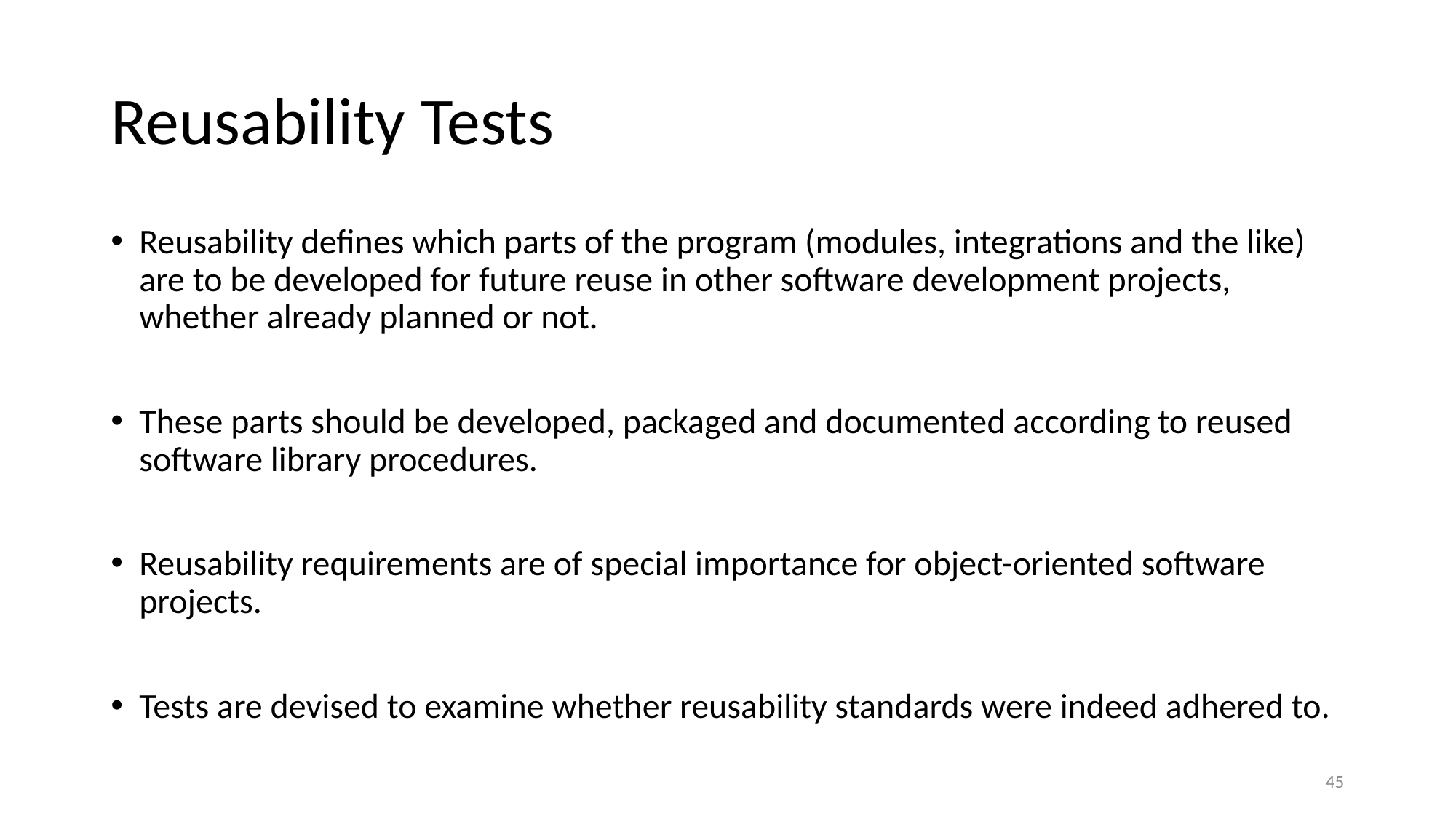

# Reusability Tests
Reusability defines which parts of the program (modules, integrations and the like) are to be developed for future reuse in other software development projects, whether already planned or not.

These parts should be developed, packaged and documented according to reused software library procedures.

Reusability requirements are of special importance for object-oriented software projects.

Tests are devised to examine whether reusability standards were indeed adhered to.
45